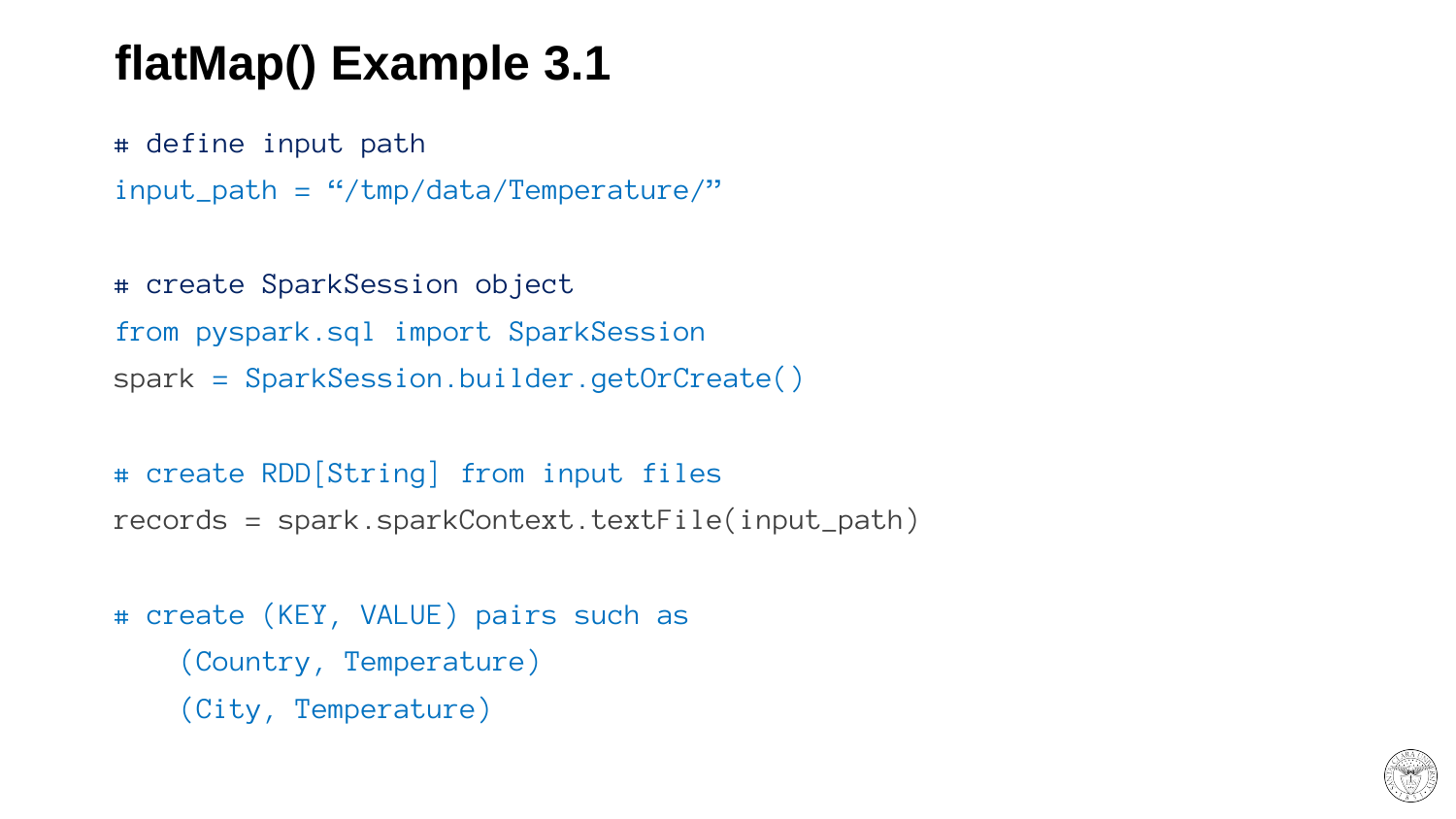

# flatMap() Example 3.1
# define input path
input_path = “/tmp/data/Temperature/”

# create SparkSession object
from pyspark.sql import SparkSession
spark = SparkSession.builder.getOrCreate()

# create RDD[String] from input files
records = spark.sparkContext.textFile(input_path)

# create (KEY, VALUE) pairs such as
    (Country, Temperature)
    (City, Temperature)